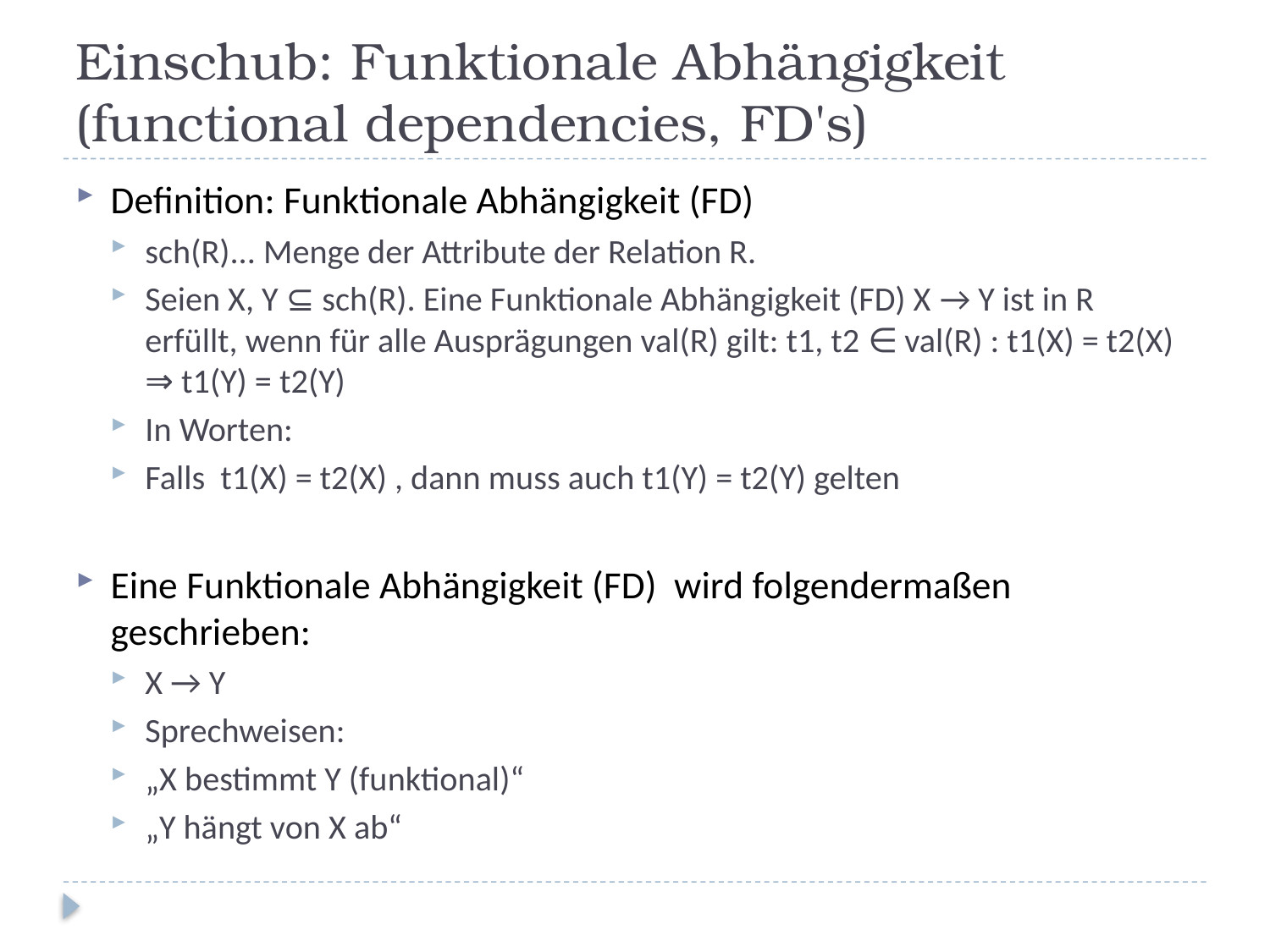

# Einschub: Funktionale Abhängigkeit (functional dependencies, FD's)
Definition: Funktionale Abhängigkeit (FD)
sch(R)... Menge der Attribute der Relation R.
Seien X, Y ⊆ sch(R). Eine Funktionale Abhängigkeit (FD) X → Y ist in R erfüllt, wenn für alle Ausprägungen val(R) gilt: t1, t2 ∈ val(R) : t1(X) = t2(X) ⇒ t1(Y) = t2(Y)
In Worten:
Falls  t1(X) = t2(X) , dann muss auch t1(Y) = t2(Y) gelten

Eine Funktionale Abhängigkeit (FD)  wird folgendermaßen geschrieben:
X → Y
Sprechweisen:
„X bestimmt Y (funktional)“
„Y hängt von X ab“